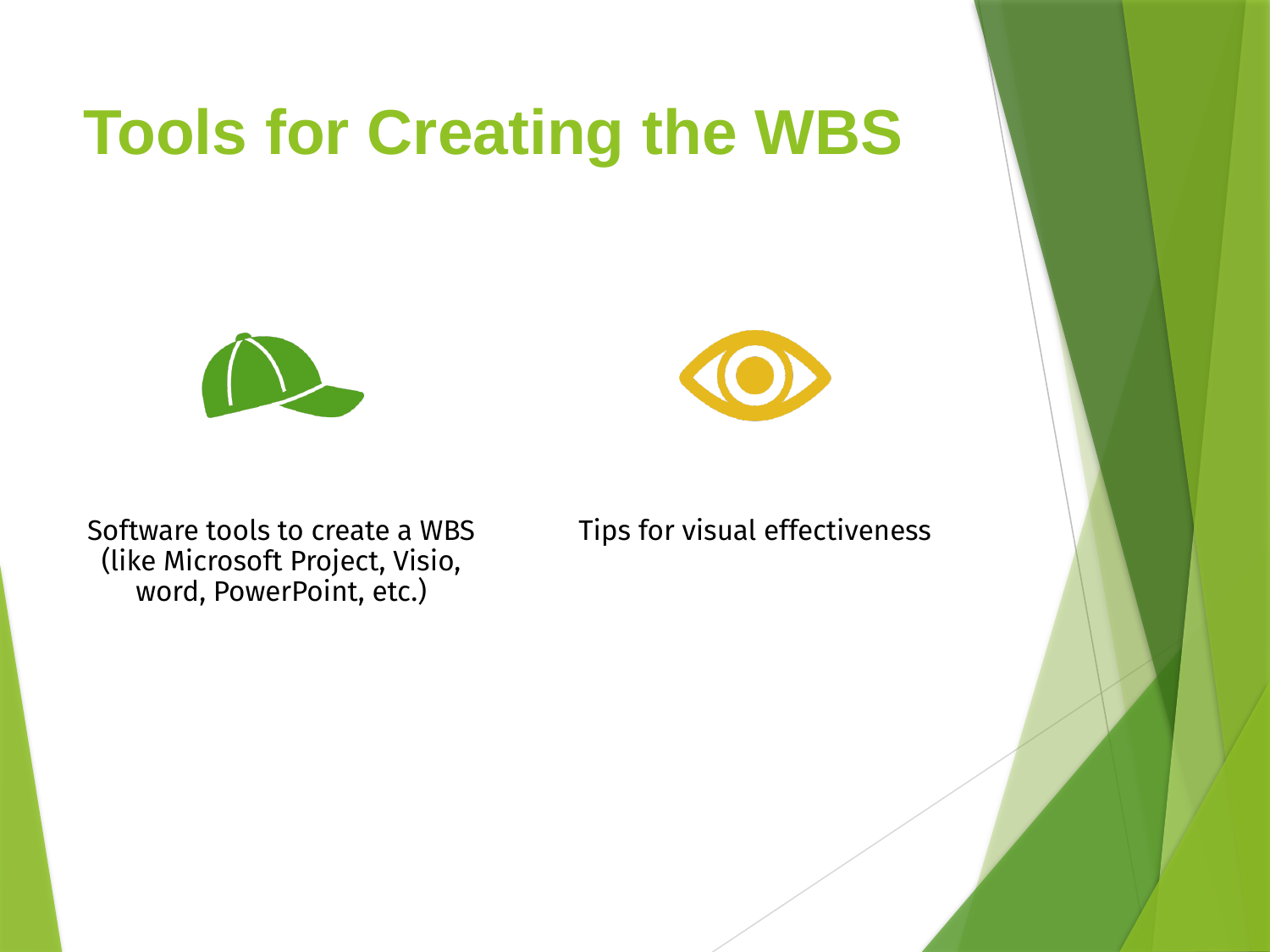

# Tools for Creating the WBS
Software tools to create a WBS (like Microsoft Project, Visio, word, PowerPoint, etc.)
Tips for visual effectiveness